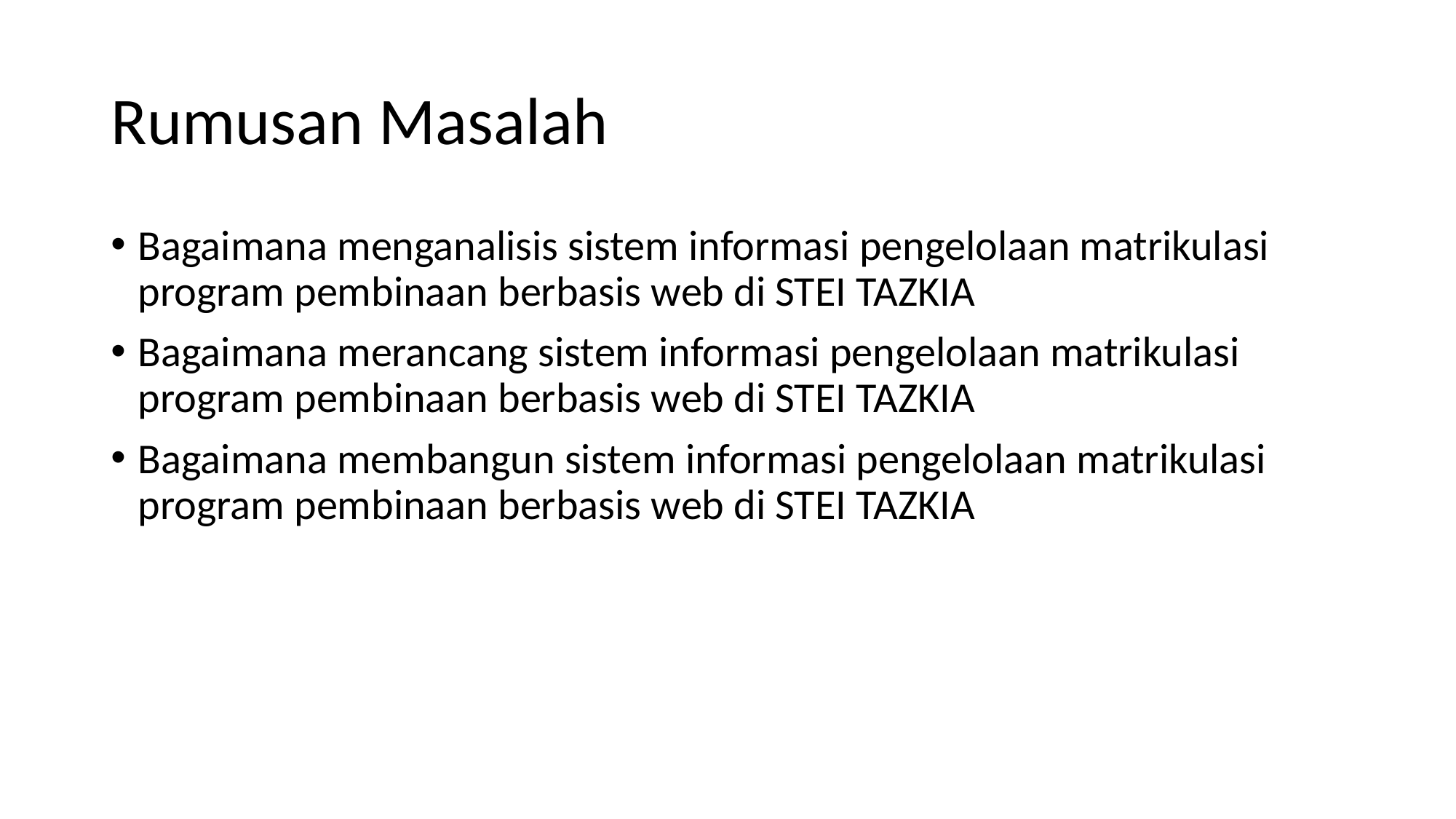

# Rumusan Masalah
Bagaimana menganalisis sistem informasi pengelolaan matrikulasi program pembinaan berbasis web di STEI TAZKIA
Bagaimana merancang sistem informasi pengelolaan matrikulasi program pembinaan berbasis web di STEI TAZKIA
Bagaimana membangun sistem informasi pengelolaan matrikulasi program pembinaan berbasis web di STEI TAZKIA